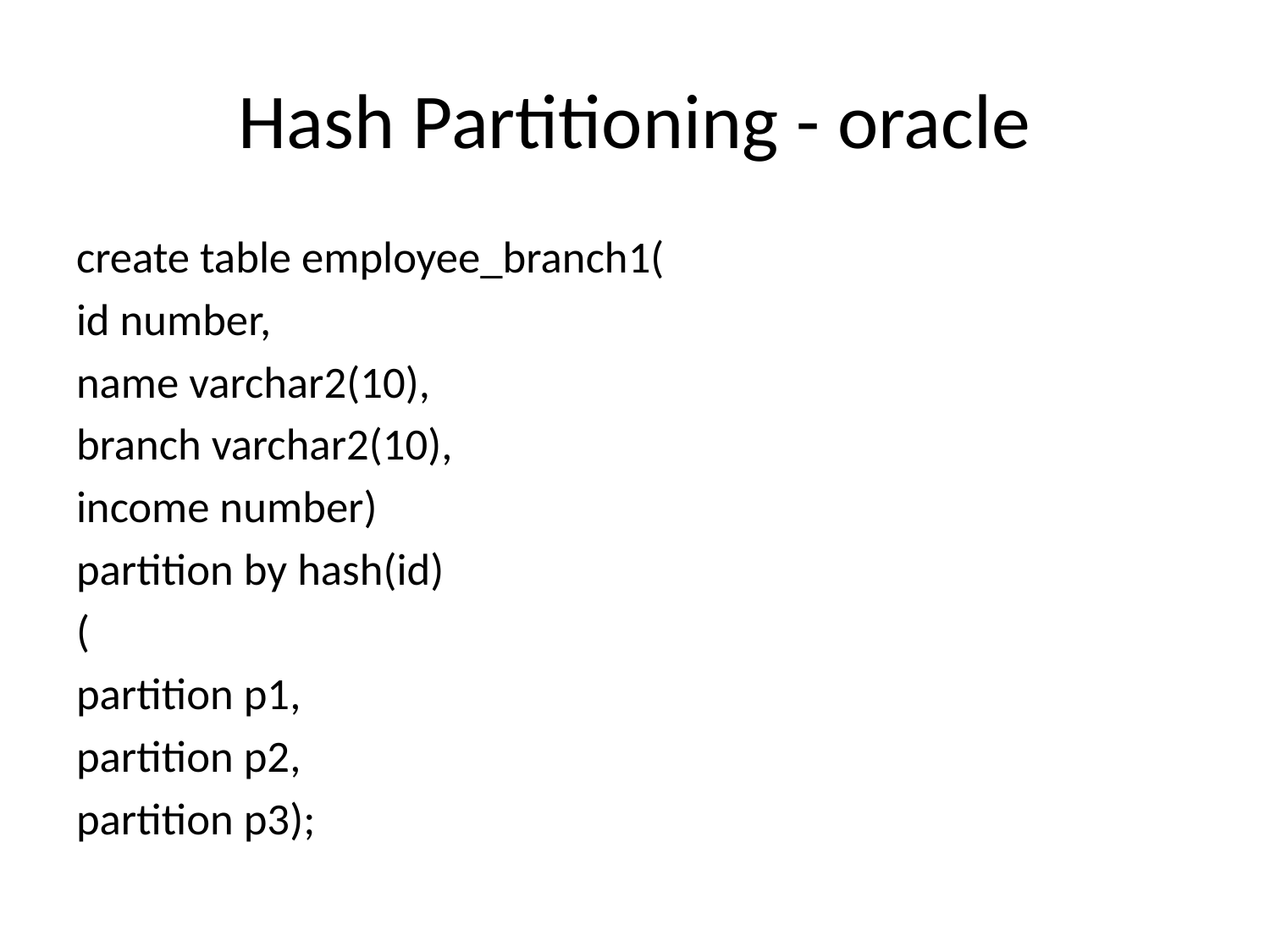

# Hash Partitioning - oracle
create table employee_branch1(
id number,
name varchar2(10),
branch varchar2(10),
income number)
partition by hash(id)
(
partition p1,
partition p2,
partition p3);